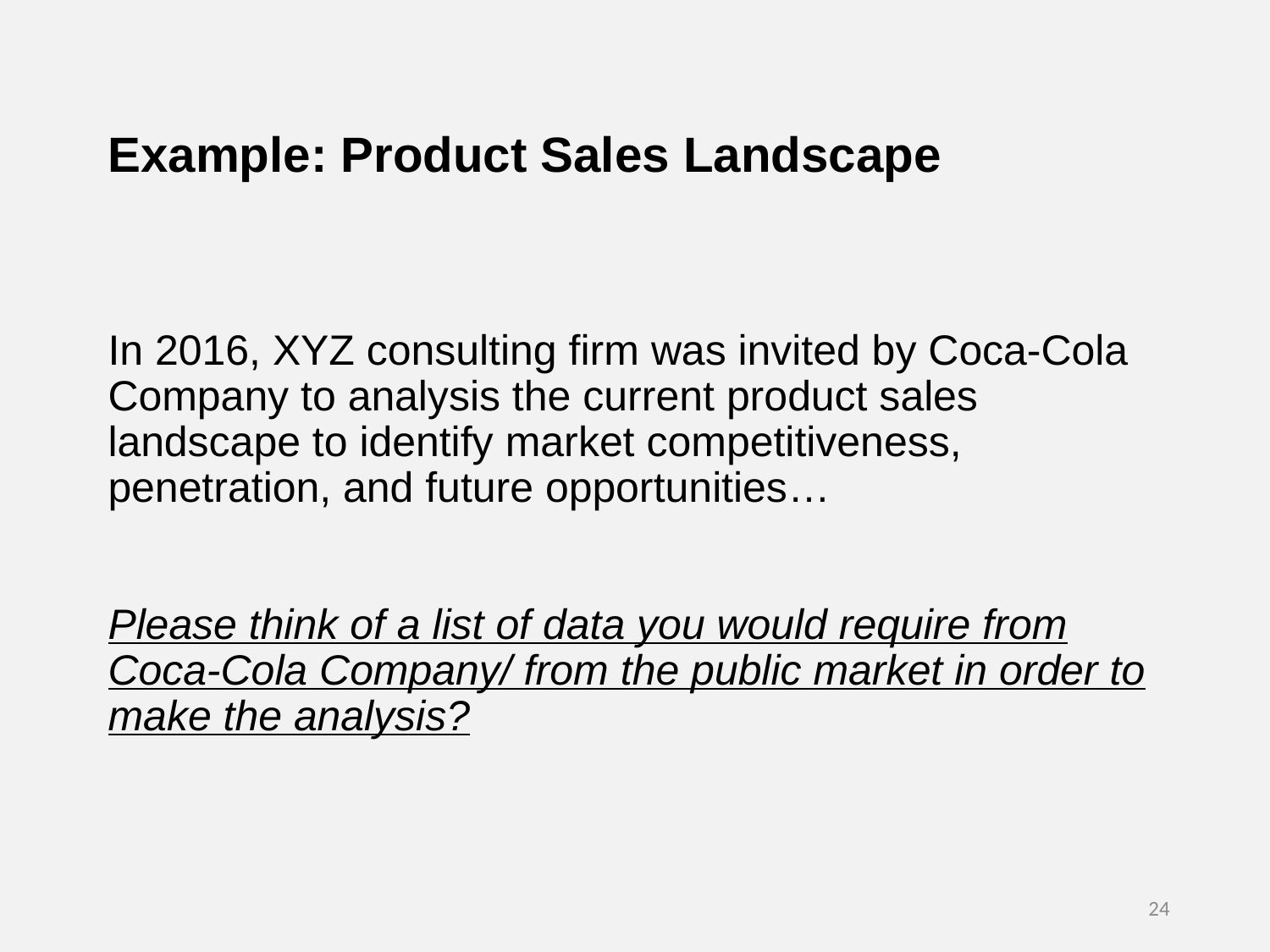

Example: Product Sales Landscape
In 2016, XYZ consulting firm was invited by Coca-Cola Company to analysis the current product sales landscape to identify market competitiveness, penetration, and future opportunities…

Please think of a list of data you would require from Coca-Cola Company/ from the public market in order to make the analysis?
24